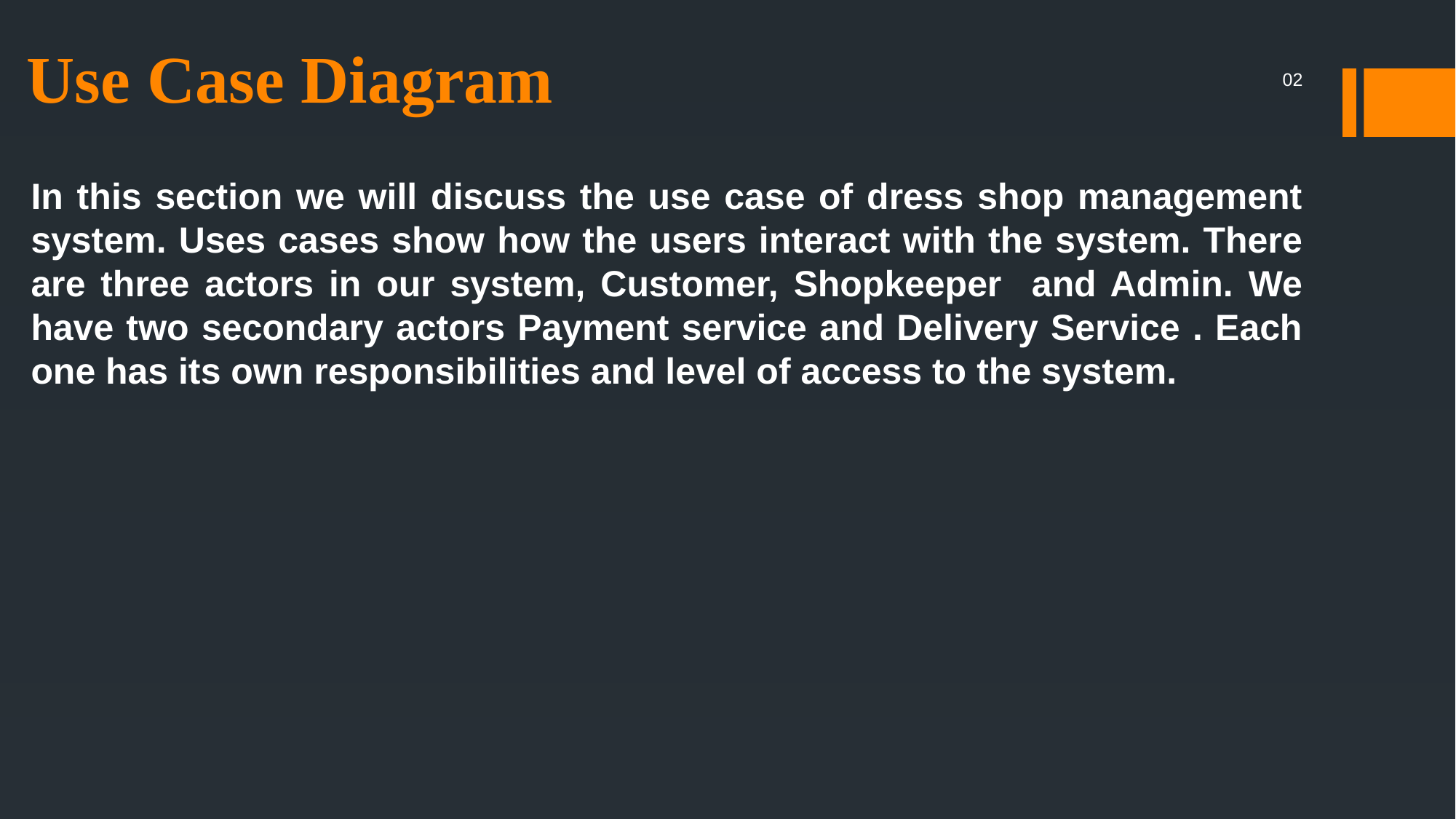

# Use Case Diagram
02
In this section we will discuss the use case of dress shop management system. Uses cases show how the users interact with the system. There are three actors in our system, Customer, Shopkeeper  and Admin. We have two secondary actors Payment service and Delivery Service . Each one has its own responsibilities and level of access to the system.